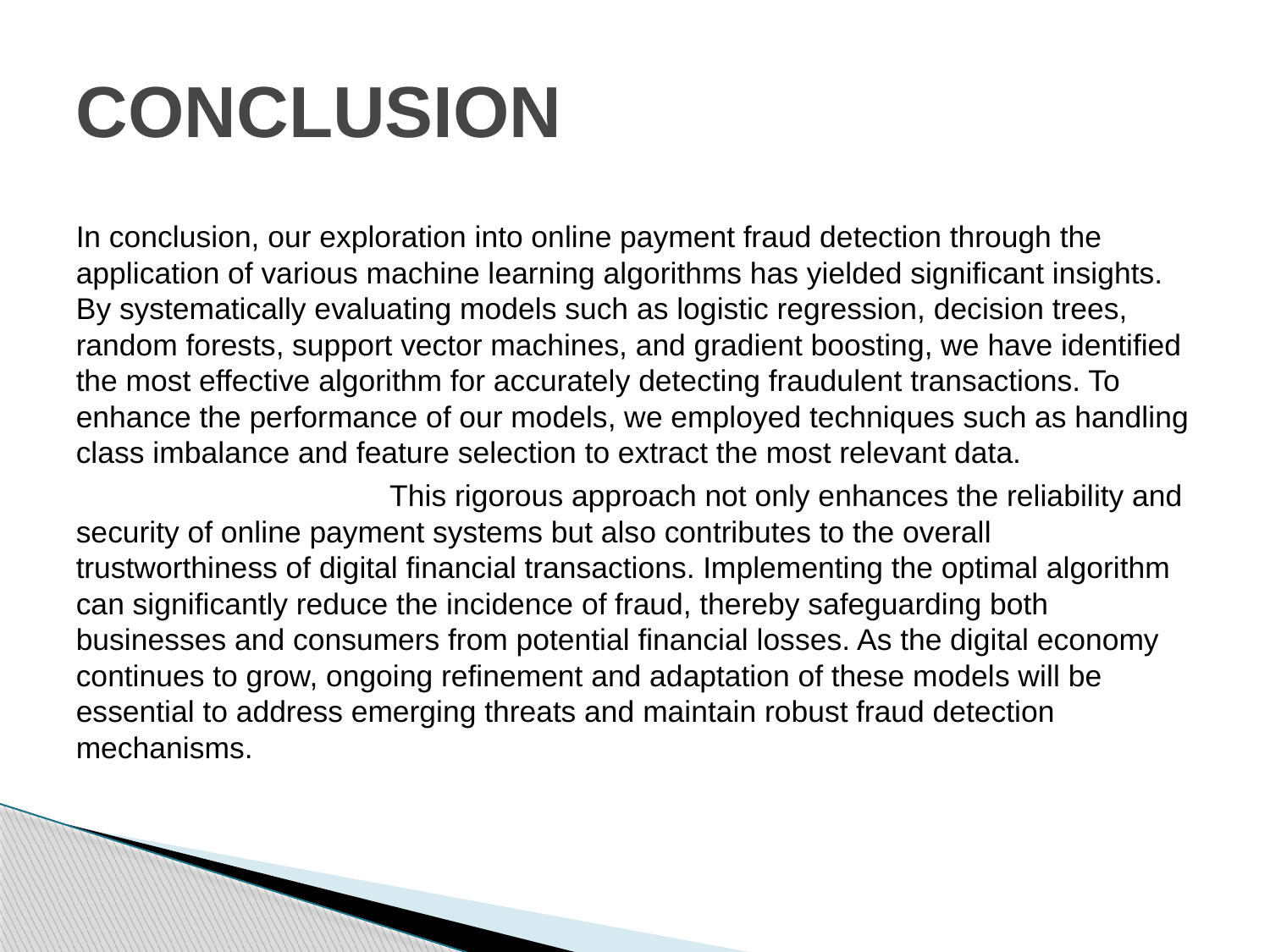

# CONCLUSION
In conclusion, our exploration into online payment fraud detection through the application of various machine learning algorithms has yielded significant insights. By systematically evaluating models such as logistic regression, decision trees, random forests, support vector machines, and gradient boosting, we have identified the most effective algorithm for accurately detecting fraudulent transactions. To enhance the performance of our models, we employed techniques such as handling class imbalance and feature selection to extract the most relevant data.
                                      This rigorous approach not only enhances the reliability and security of online payment systems but also contributes to the overall trustworthiness of digital financial transactions. Implementing the optimal algorithm can significantly reduce the incidence of fraud, thereby safeguarding both businesses and consumers from potential financial losses. As the digital economy continues to grow, ongoing refinement and adaptation of these models will be essential to address emerging threats and maintain robust fraud detection mechanisms.